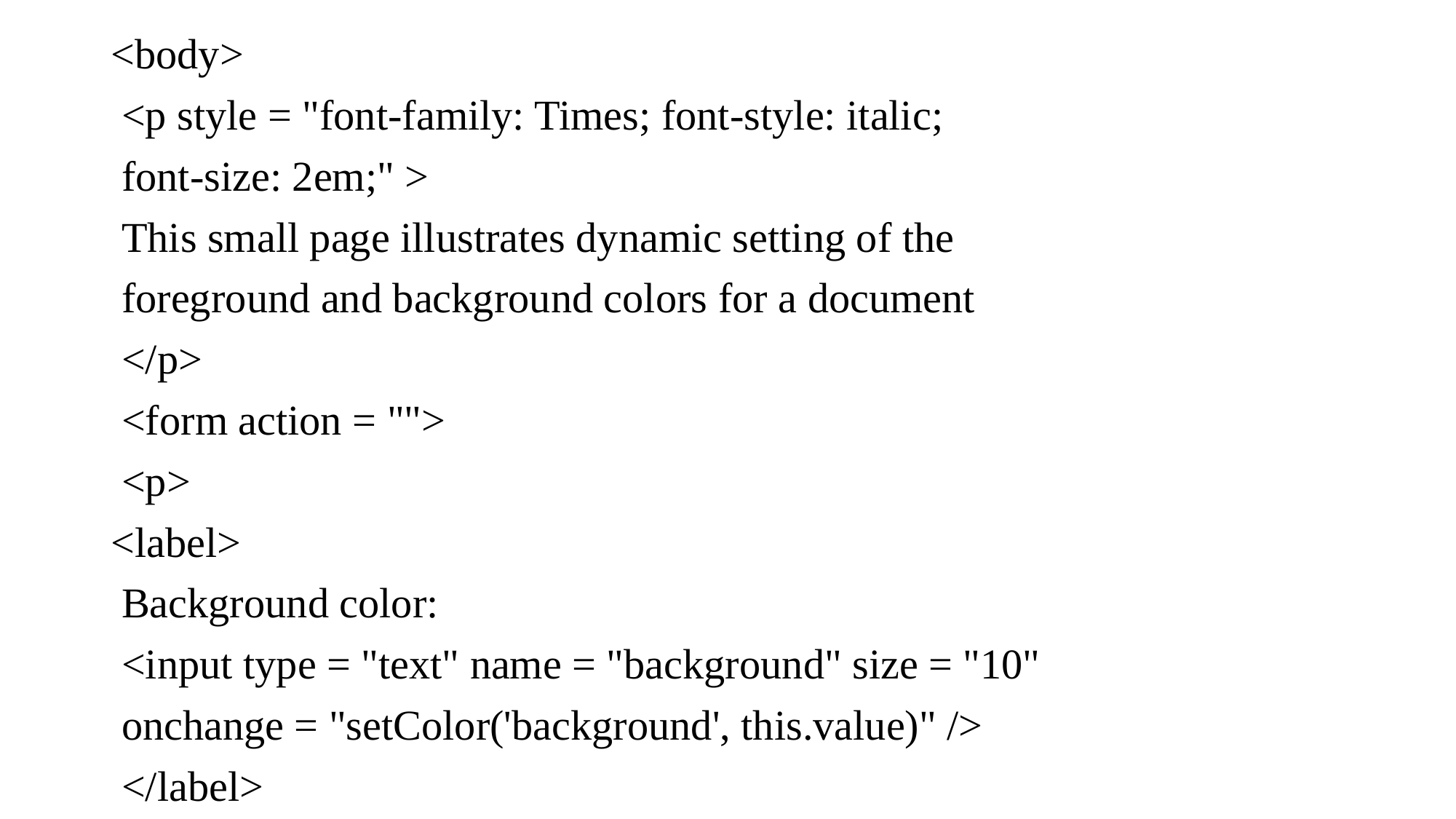

<body>
 <p style = "font-family: Times; font-style: italic;
 font-size: 2em;" >
 This small page illustrates dynamic setting of the
 foreground and background colors for a document
 </p>
 <form action = "">
 <p>
<label>
 Background color:
 <input type = "text" name = "background" size = "10"
 onchange = "setColor('background', this.value)" />
 </label>